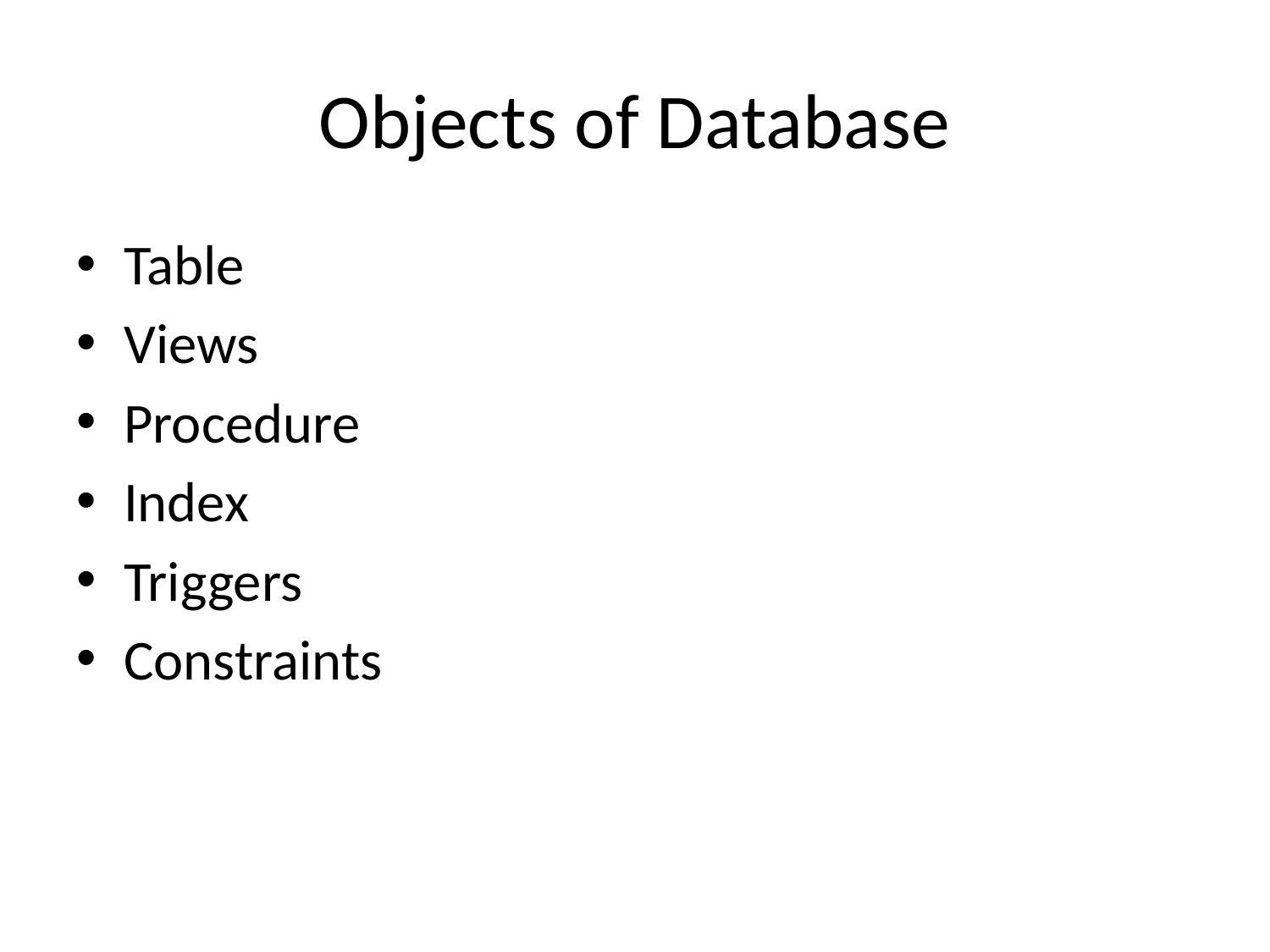

# Objects of Database
Table
Views
Procedure
Index
Triggers
Constraints